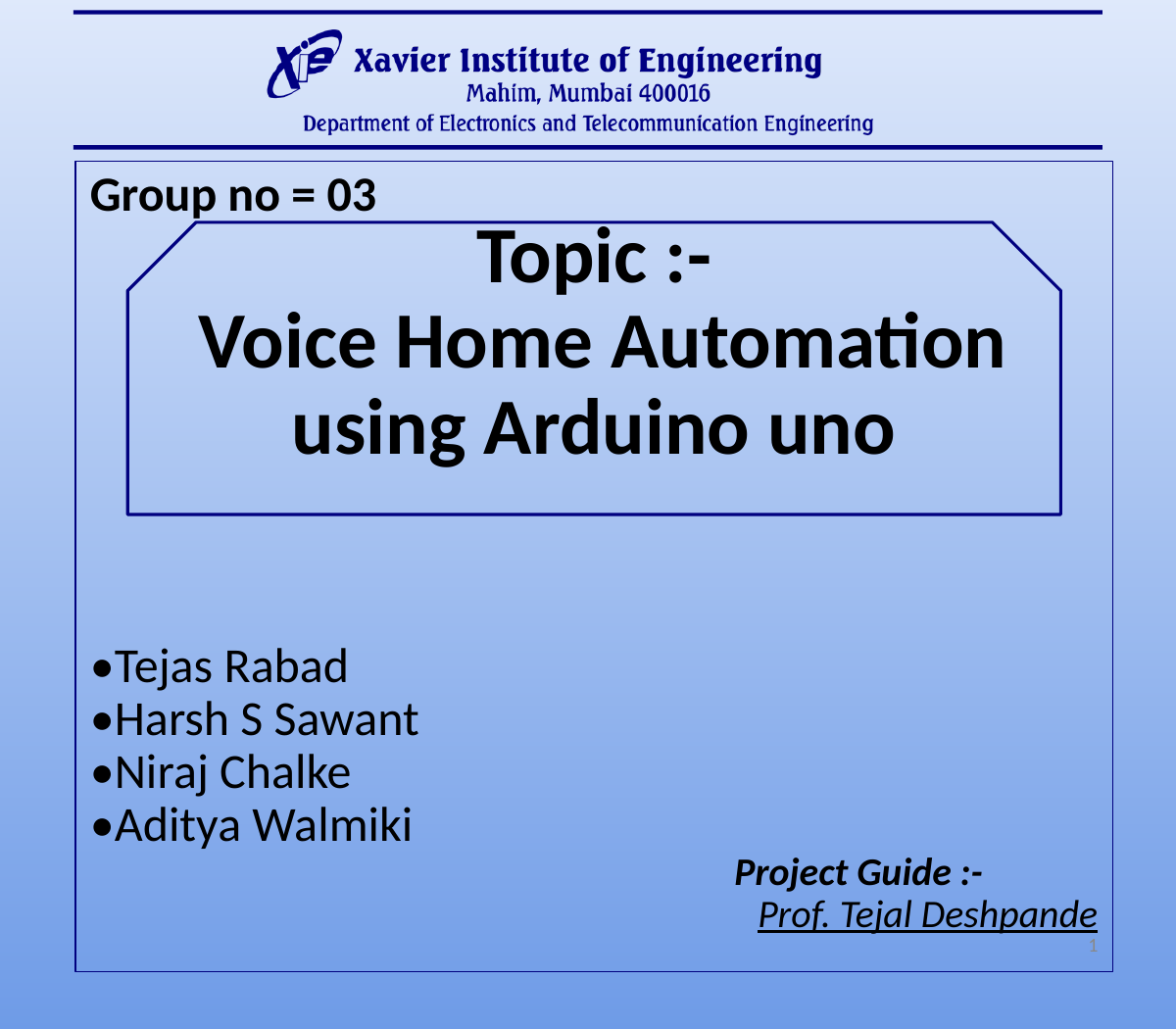

Group no = 03

•Tejas Rabad
•Harsh S Sawant
•Niraj Chalke
•Aditya Walmiki
                                                            Project Guide :-
Prof. Tejal Deshpande

Topic :-
 Voice Home Automation using Arduino uno

1